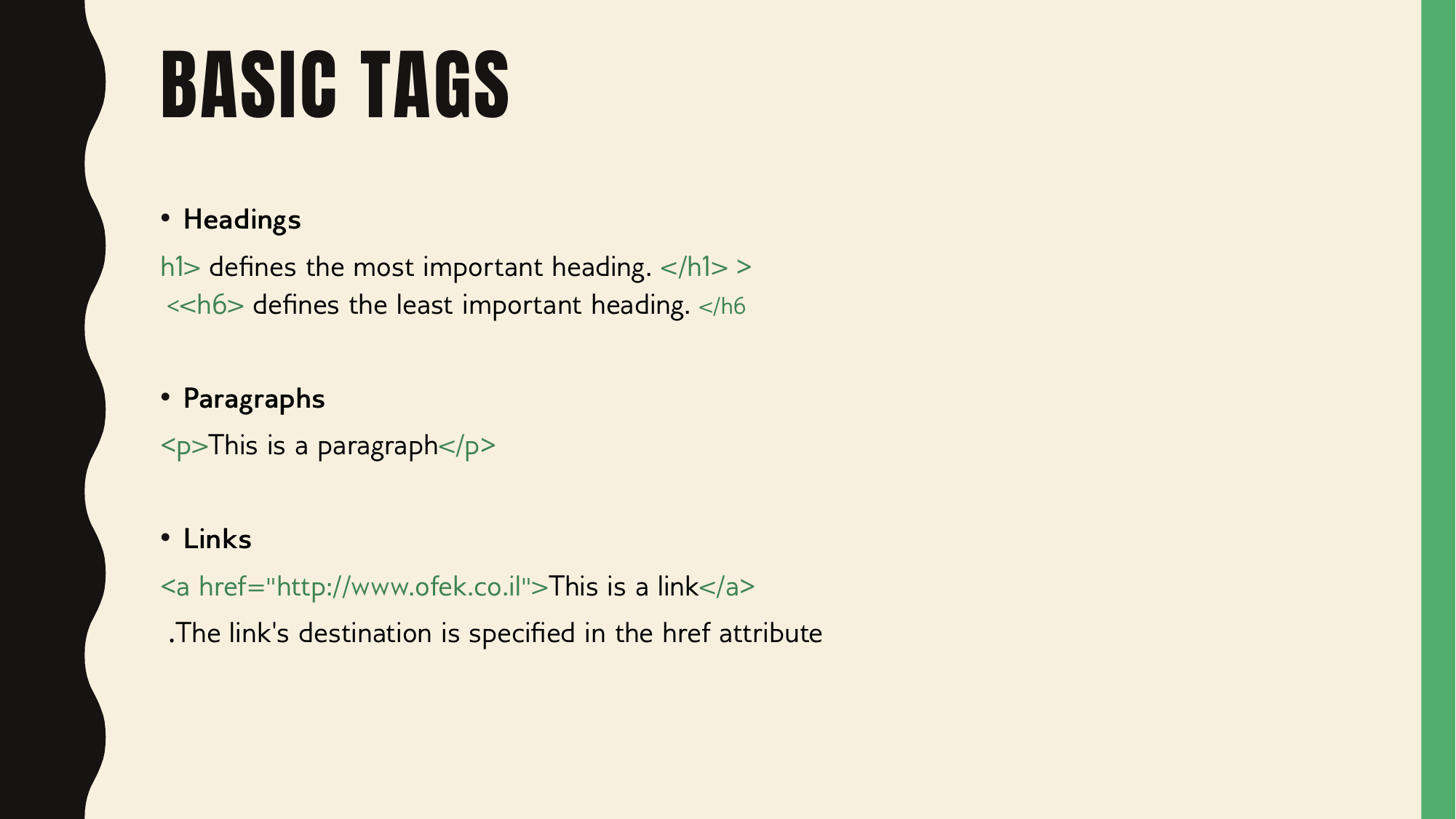

# BASIC Tags
Headings
<h1> defines the most important heading. </h1>
<h6> defines the least important heading. </h6>

Paragraphs
<p>This is a paragraph</p>

Links
<a href="http://www.ofek.co.il">This is a link</a>
The link's destination is specified in the href attribute.